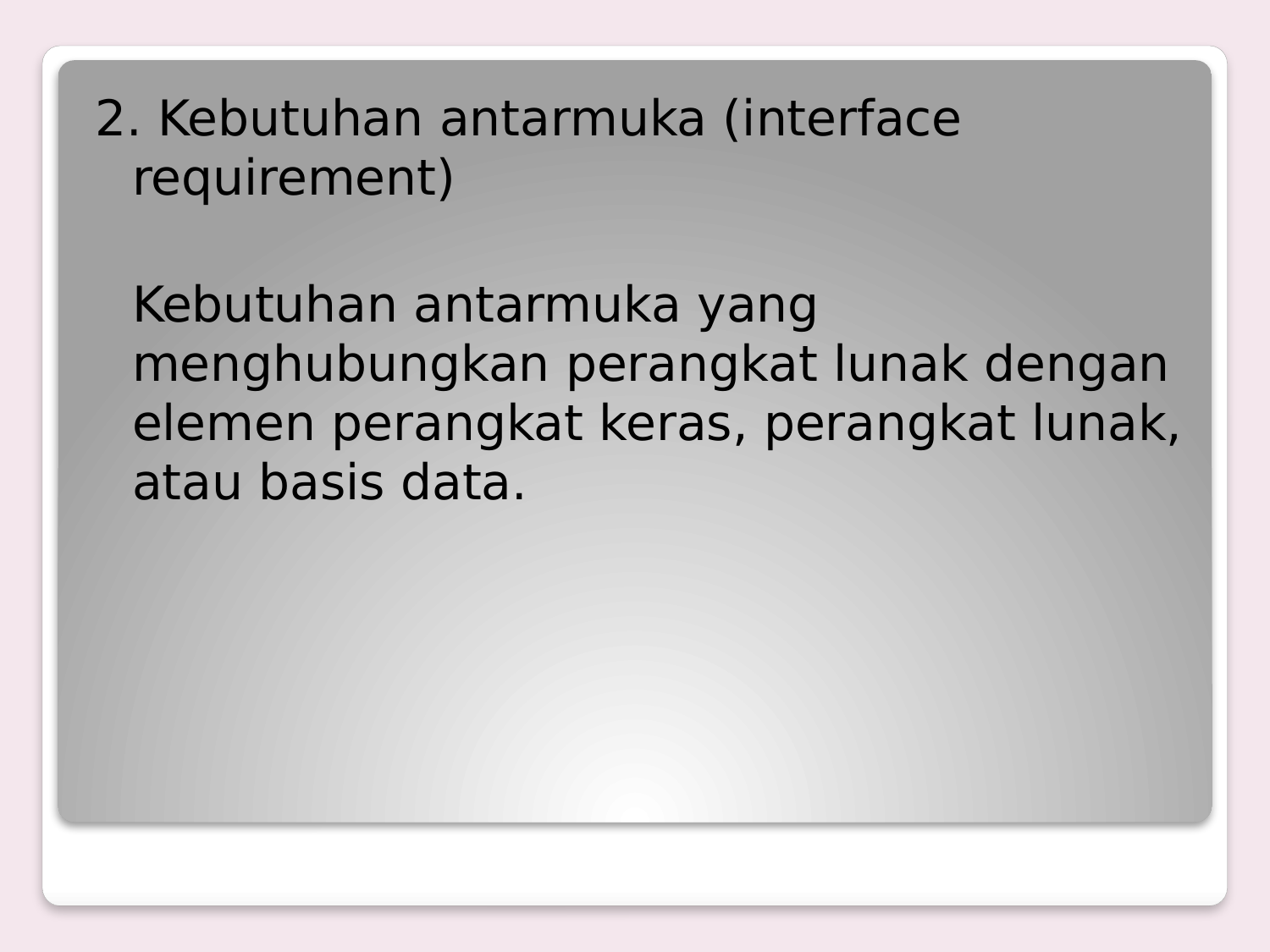

2. Kebutuhan antarmuka (interface requirement)

	Kebutuhan antarmuka yang menghubungkan perangkat lunak dengan elemen perangkat keras, perangkat lunak, atau basis data.

#